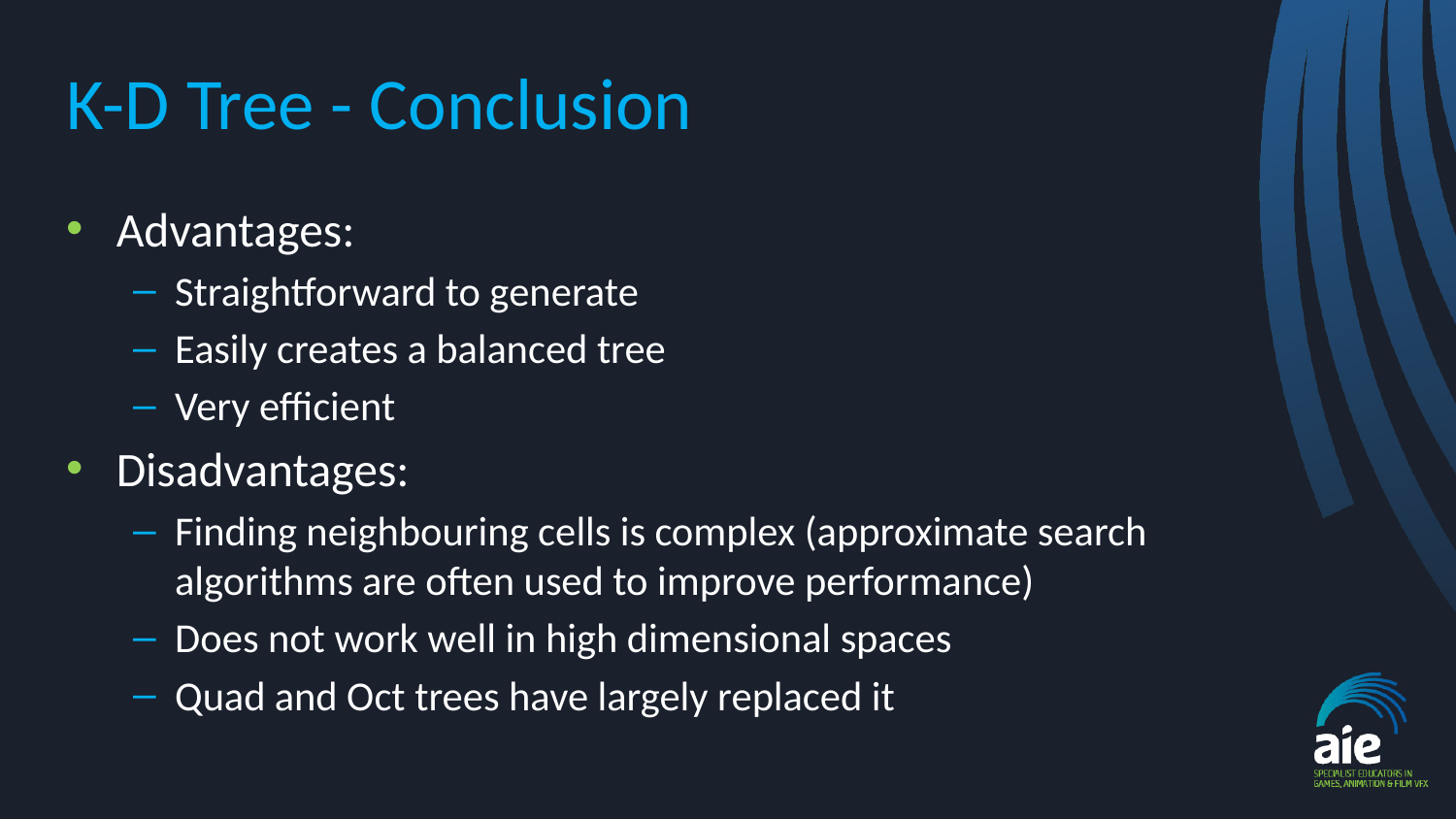

# K-D Tree - Conclusion
Advantages:
Straightforward to generate
Easily creates a balanced tree
Very efficient
Disadvantages:
Finding neighbouring cells is complex (approximate search algorithms are often used to improve performance)
Does not work well in high dimensional spaces
Quad and Oct trees have largely replaced it